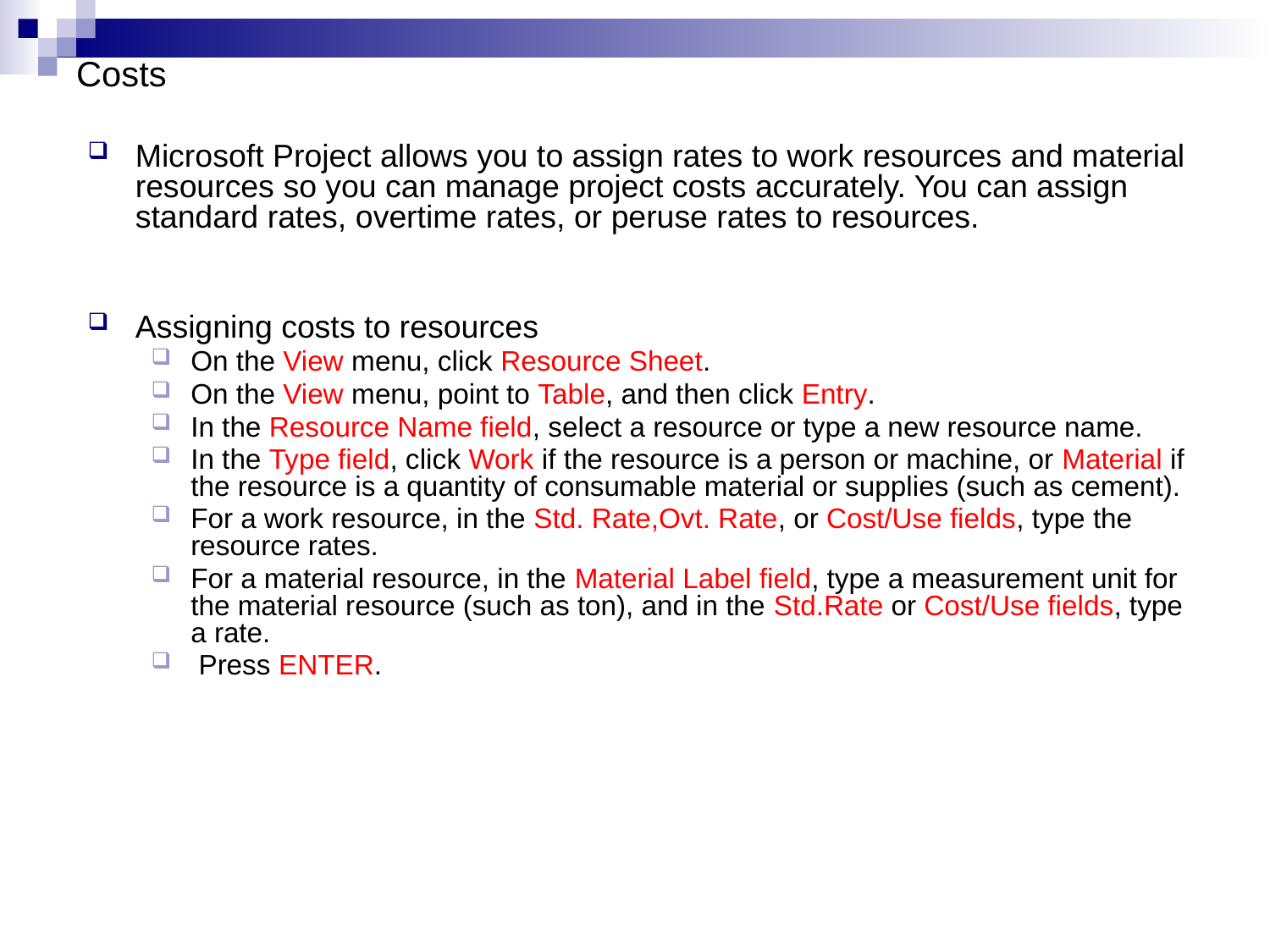

# Costs
Microsoft Project allows you to assign rates to work resources and material resources so you can manage project costs accurately. You can assign standard rates, overtime rates, or peruse rates to resources.

Assigning costs to resources
On the View menu, click Resource Sheet.
On the View menu, point to Table, and then click Entry.
In the Resource Name field, select a resource or type a new resource name.
In the Type field, click Work if the resource is a person or machine, or Material if the resource is a quantity of consumable material or supplies (such as cement).
For a work resource, in the Std. Rate,Ovt. Rate, or Cost/Use fields, type the resource rates.
For a material resource, in the Material Label field, type a measurement unit for the material resource (such as ton), and in the Std.Rate or Cost/Use fields, type a rate.
 Press ENTER.